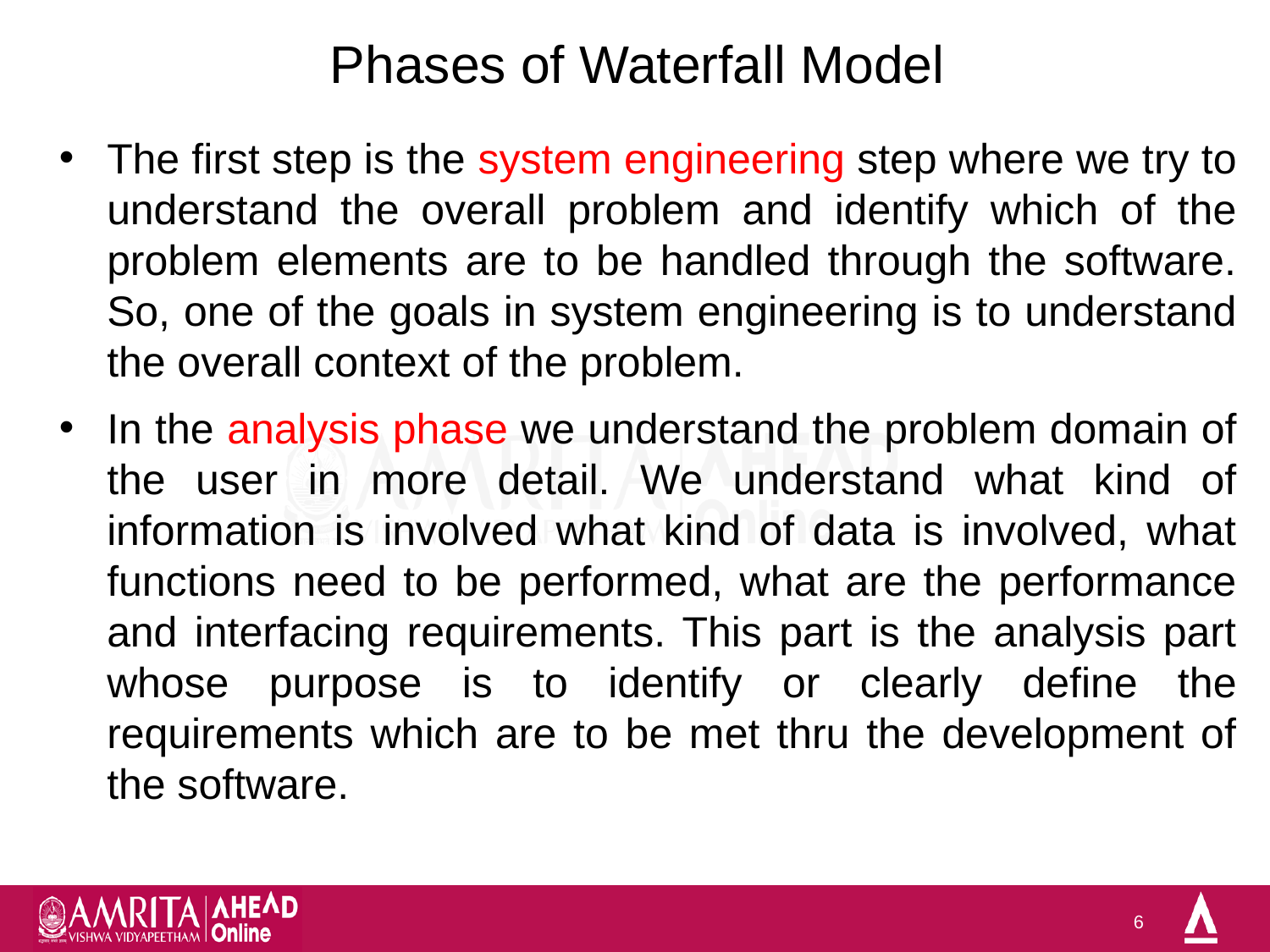

# Phases of Waterfall Model
The first step is the system engineering step where we try to understand the overall problem and identify which of the problem elements are to be handled through the software. So, one of the goals in system engineering is to understand the overall context of the problem.
In the analysis phase we understand the problem domain of the user in more detail. We understand what kind of information is involved what kind of data is involved, what functions need to be performed, what are the performance and interfacing requirements. This part is the analysis part whose purpose is to identify or clearly define the requirements which are to be met thru the development of the software.